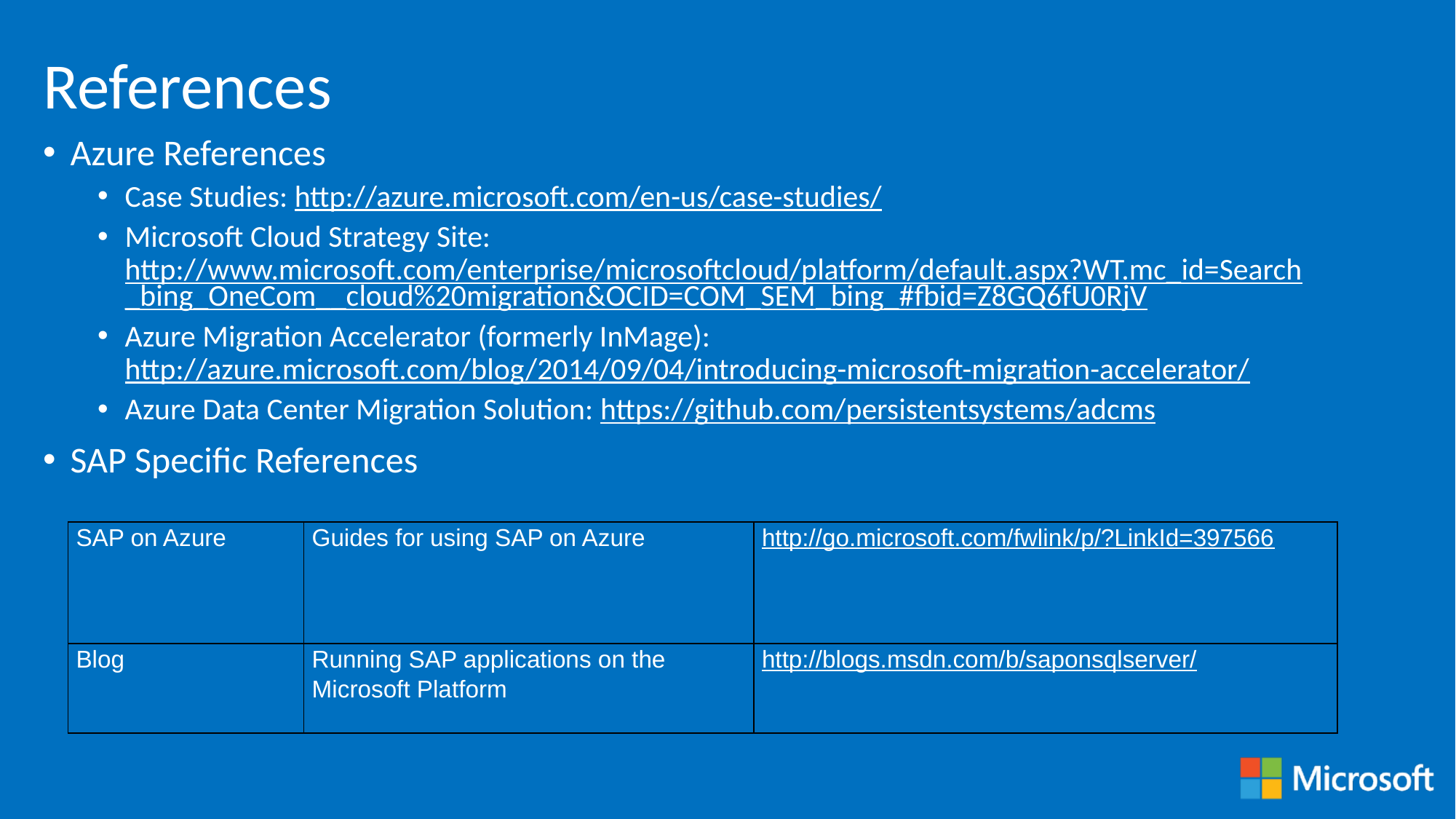

# References
Azure References
Case Studies: http://azure.microsoft.com/en-us/case-studies/
Microsoft Cloud Strategy Site: http://www.microsoft.com/enterprise/microsoftcloud/platform/default.aspx?WT.mc_id=Search_bing_OneCom__cloud%20migration&OCID=COM_SEM_bing_#fbid=Z8GQ6fU0RjV
Azure Migration Accelerator (formerly InMage): http://azure.microsoft.com/blog/2014/09/04/introducing-microsoft-migration-accelerator/
Azure Data Center Migration Solution: https://github.com/persistentsystems/adcms
SAP Specific References

| SAP on Azure | Guides for using SAP on Azure | http://go.microsoft.com/fwlink/p/?LinkId=397566 |
| --- | --- | --- |
| Blog | Running SAP applications on the Microsoft Platform | http://blogs.msdn.com/b/saponsqlserver/ |